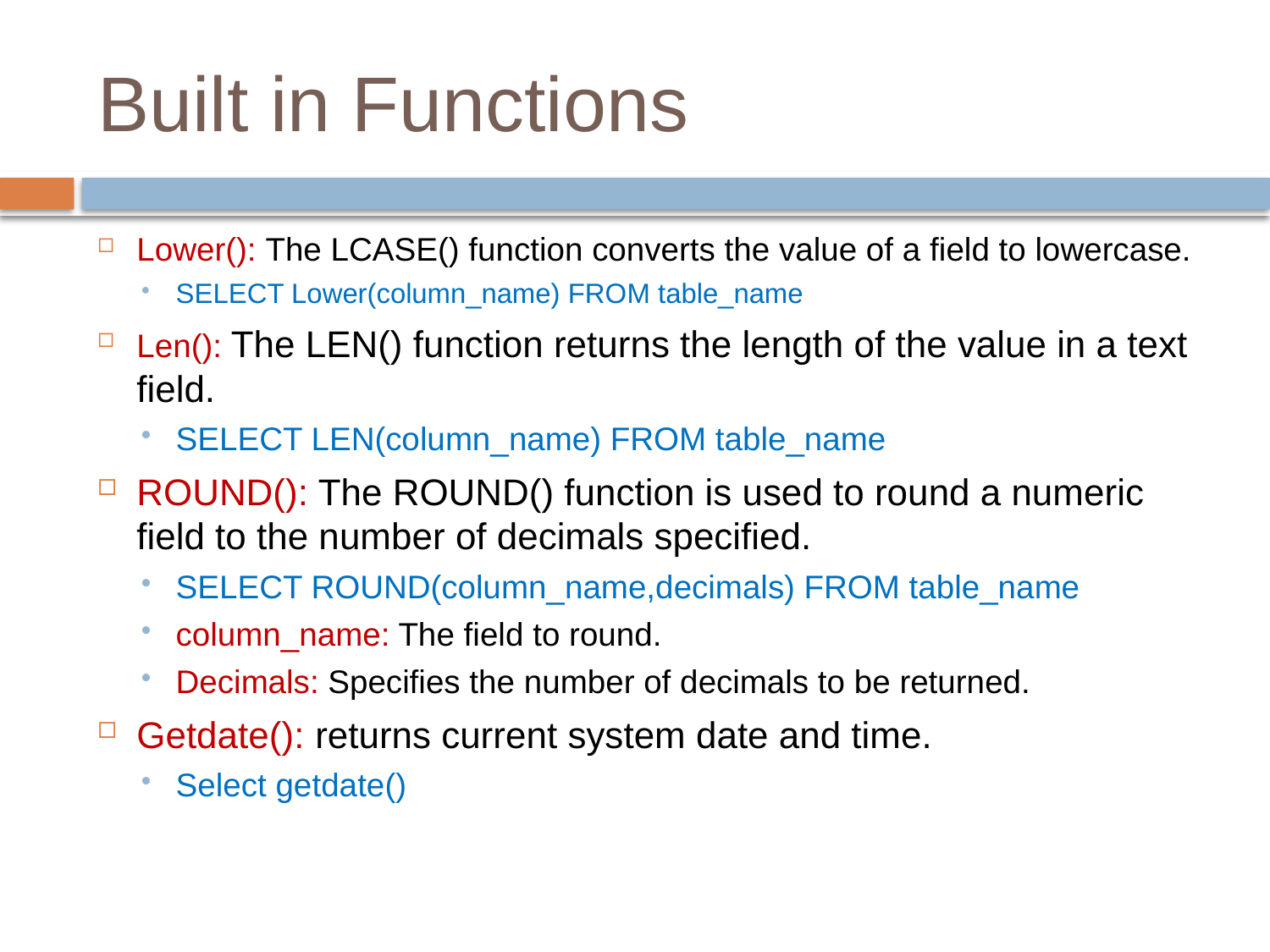

# Built in Functions
Lower(): The LCASE() function converts the value of a field to lowercase.
SELECT Lower(column_name) FROM table_name
Len(): The LEN() function returns the length of the value in a text field.
SELECT LEN(column_name) FROM table_name
ROUND(): The ROUND() function is used to round a numeric field to the number of decimals specified.
SELECT ROUND(column_name,decimals) FROM table_name
column_name: The field to round.
Decimals: Specifies the number of decimals to be returned.
Getdate(): returns current system date and time.
Select getdate()